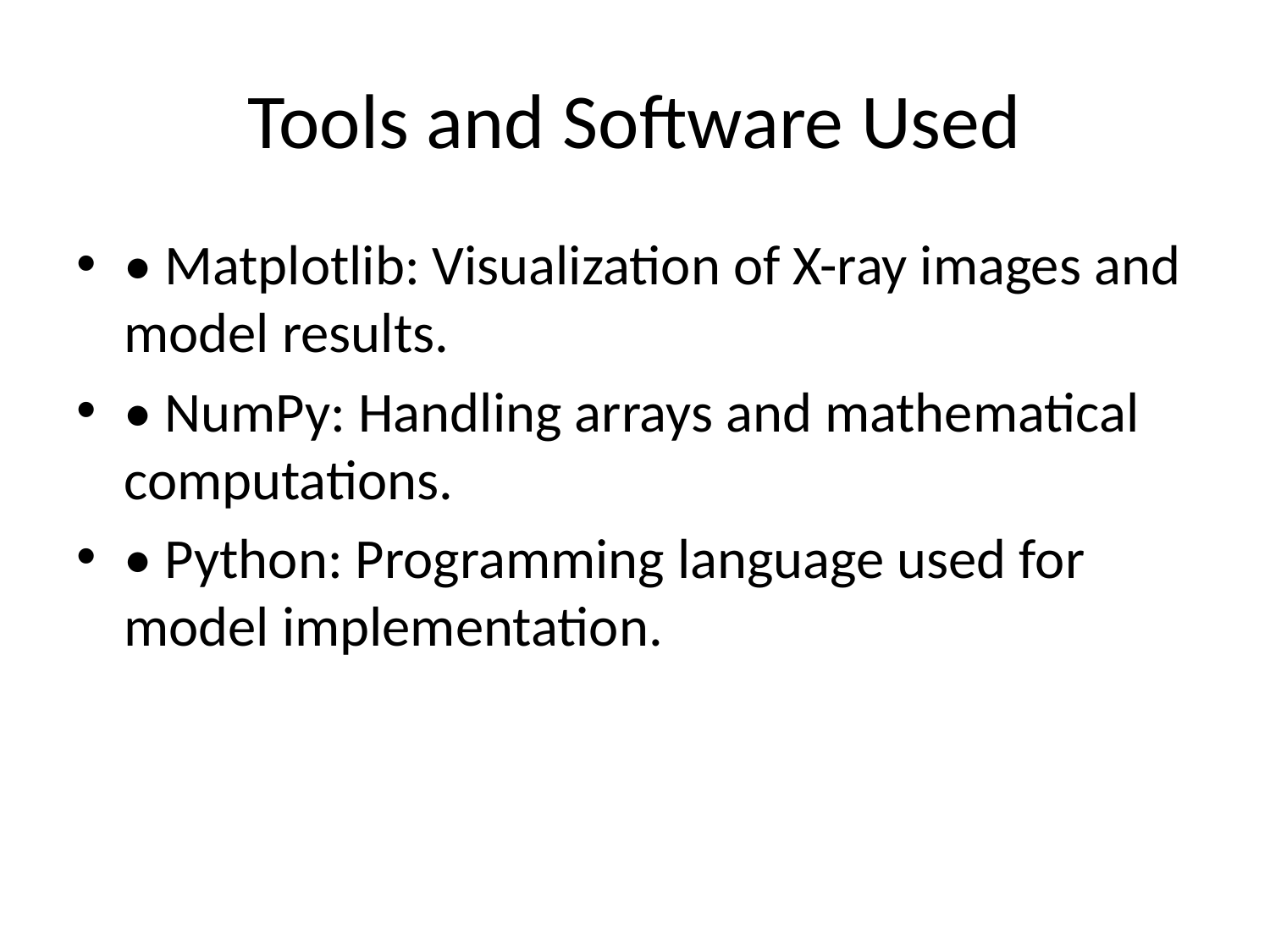

# Tools and Software Used
• Matplotlib: Visualization of X-ray images and model results.
• NumPy: Handling arrays and mathematical computations.
• Python: Programming language used for model implementation.